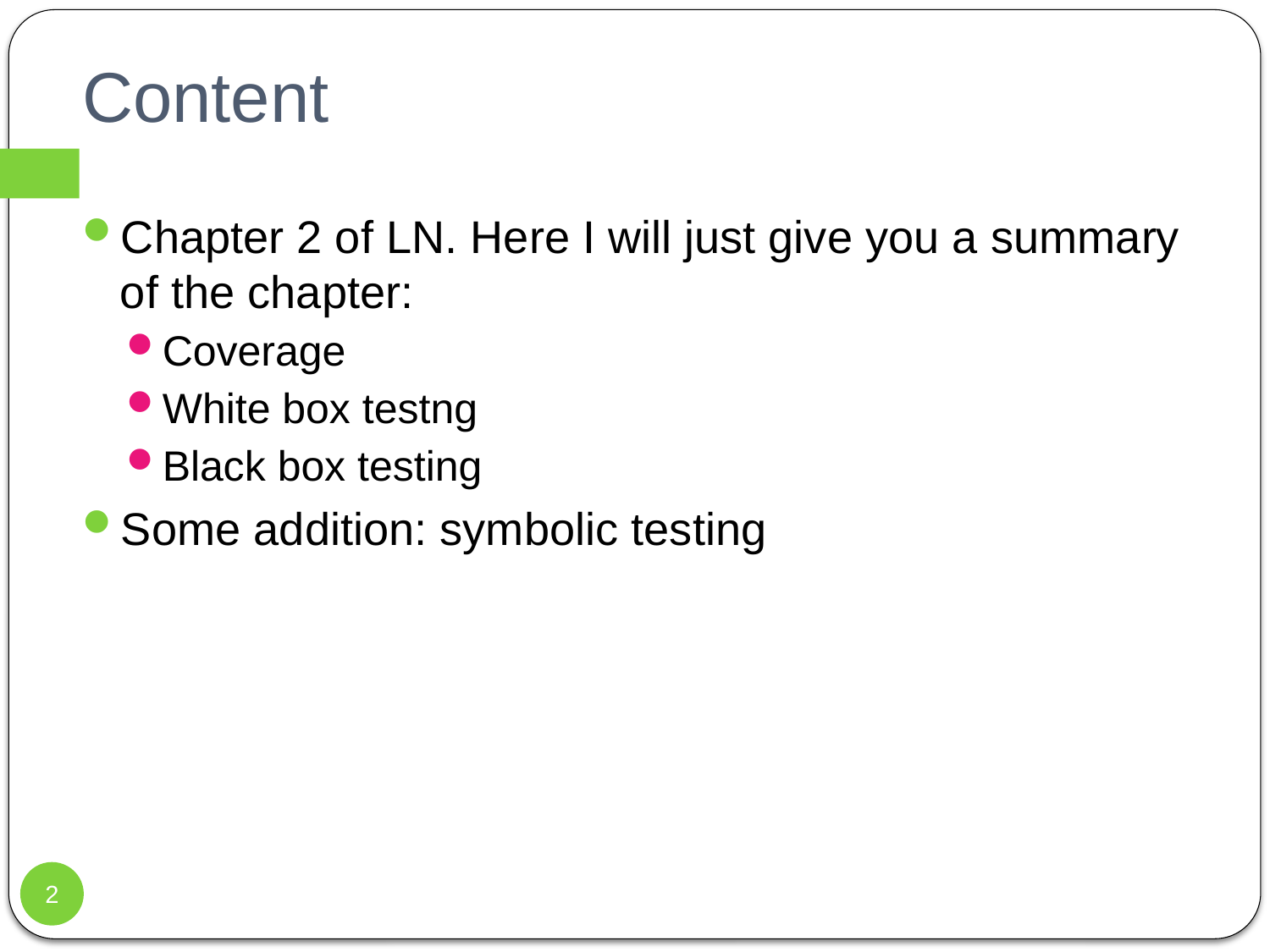

# Content
Chapter 2 of LN. Here I will just give you a summary of the chapter:
Coverage
White box testng
Black box testing
Some addition: symbolic testing
2